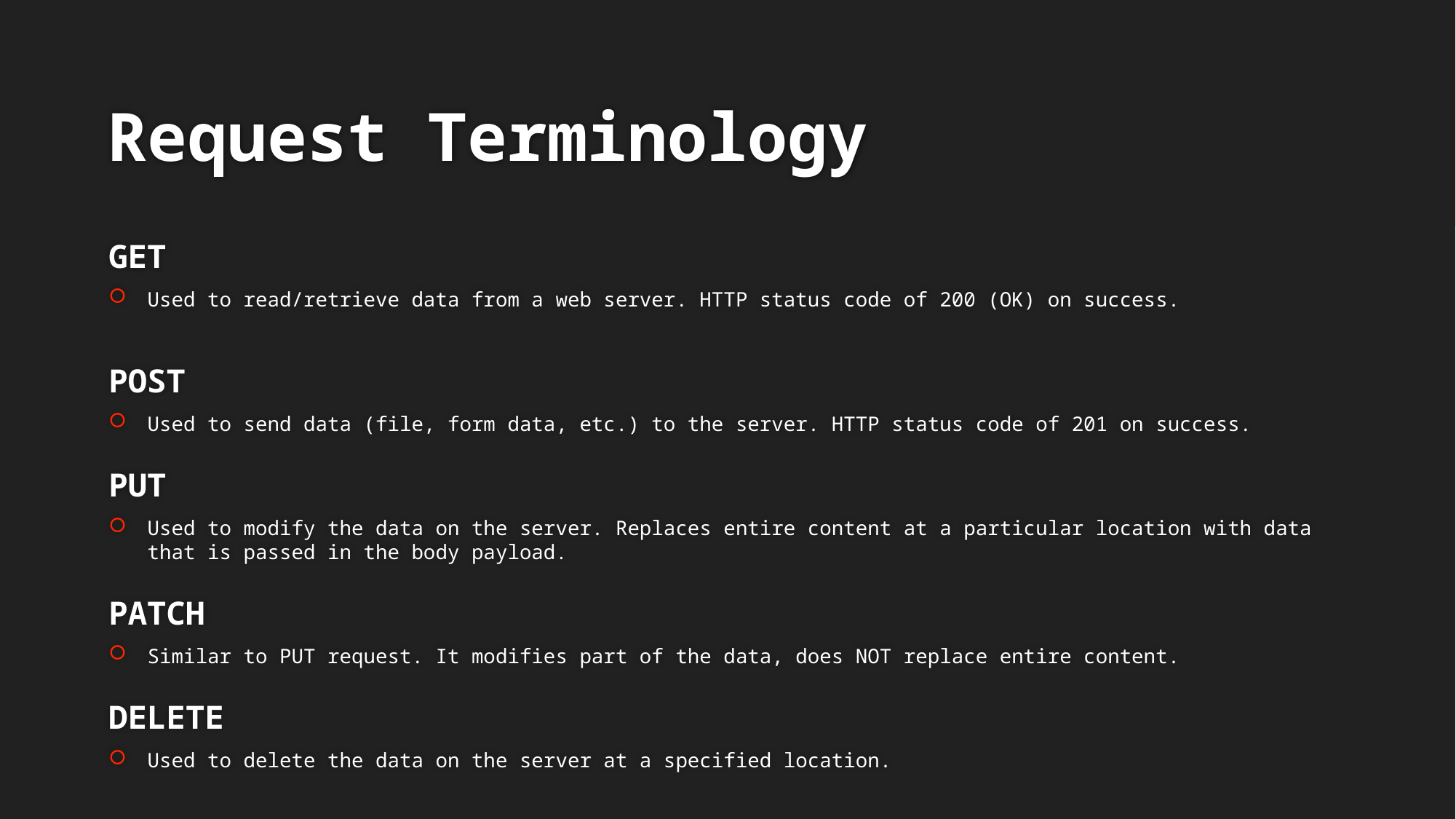

# Request Terminology
GET
Used to read/retrieve data from a web server. HTTP status code of 200 (OK) on success.

POST
Used to send data (file, form data, etc.) to the server. HTTP status code of 201 on success.

PUT
Used to modify the data on the server. Replaces entire content at a particular location with data that is passed in the body payload.

PATCH
Similar to PUT request. It modifies part of the data, does NOT replace entire content.

DELETE
Used to delete the data on the server at a specified location.